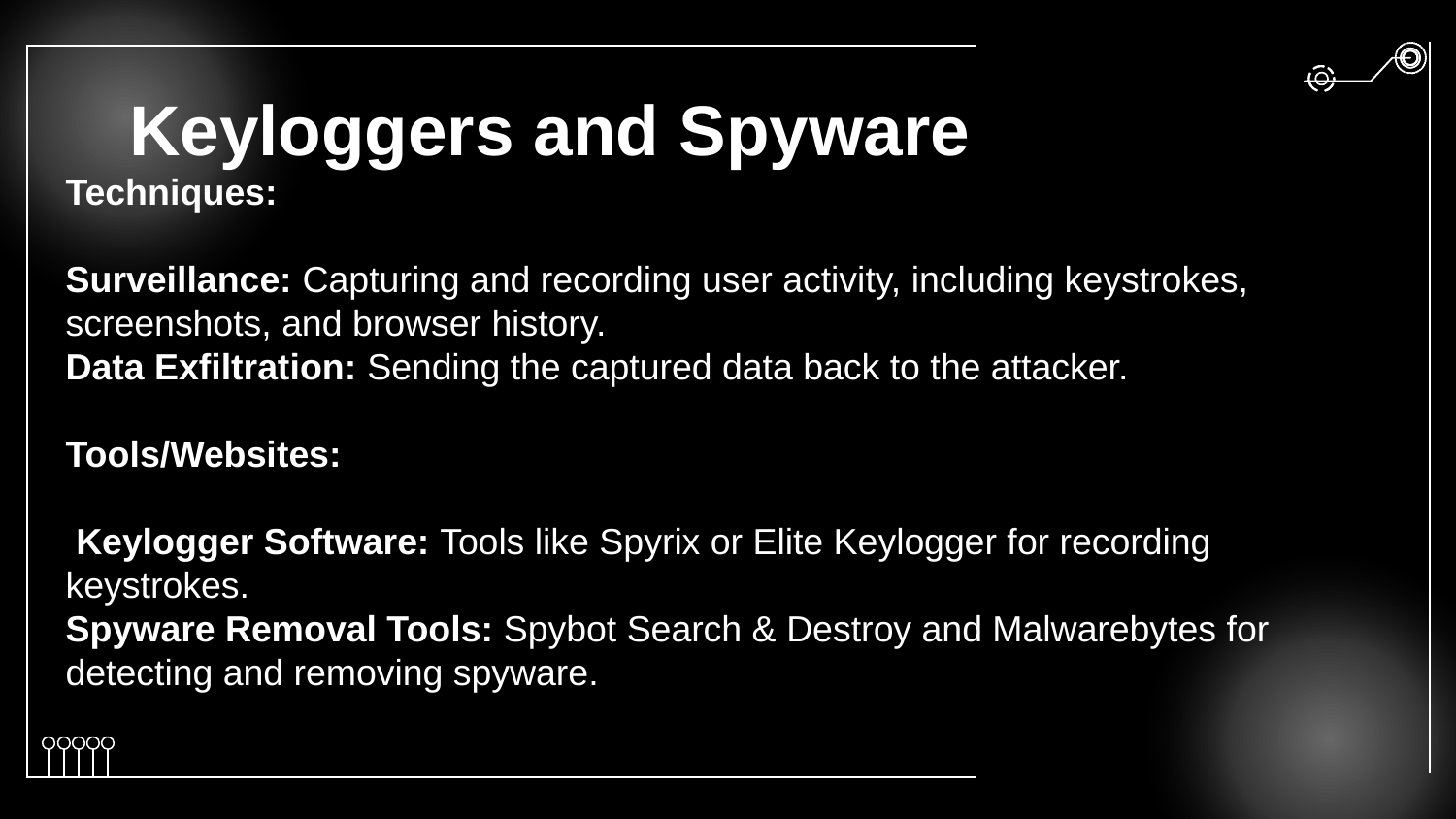

# Keyloggers and Spyware
Techniques:

Surveillance: Capturing and recording user activity, including keystrokes, screenshots, and browser history.
Data Exfiltration: Sending the captured data back to the attacker.

Tools/Websites:

 Keylogger Software: Tools like Spyrix or Elite Keylogger for recording keystrokes.
Spyware Removal Tools: Spybot Search & Destroy and Malwarebytes for detecting and removing spyware.